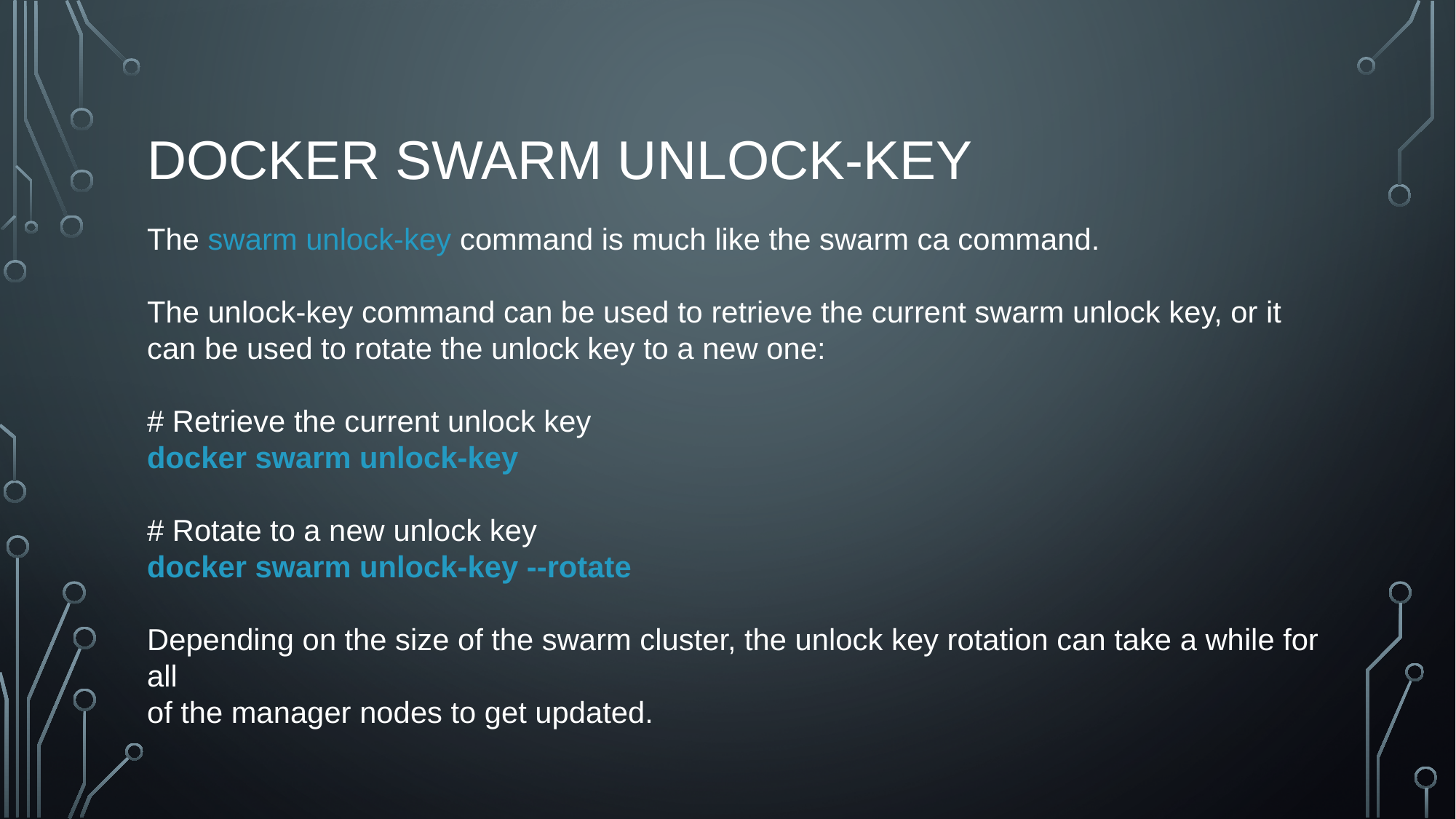

# docker swarm unlock-key
The swarm unlock-key command is much like the swarm ca command.

The unlock-key command can be used to retrieve the current swarm unlock key, or it can be used to rotate the unlock key to a new one:

# Retrieve the current unlock key
docker swarm unlock-key

# Rotate to a new unlock key
docker swarm unlock-key --rotate

Depending on the size of the swarm cluster, the unlock key rotation can take a while for all
of the manager nodes to get updated.